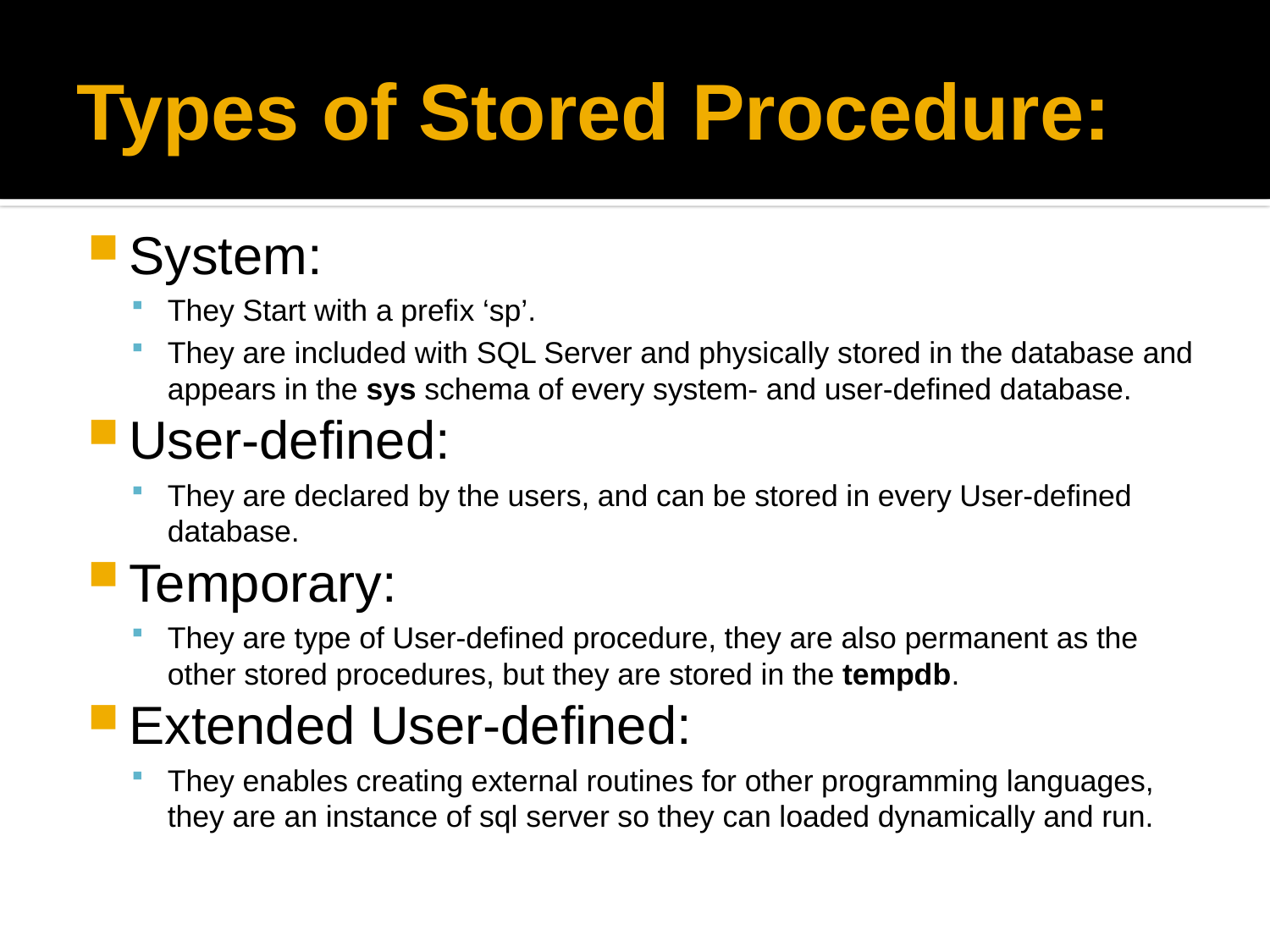

# Types of Stored Procedure:
System:
They Start with a prefix ‘sp’.
They are included with SQL Server and physically stored in the database and appears in the sys schema of every system- and user-defined database.
User-defined:
They are declared by the users, and can be stored in every User-defined database.
Temporary:
They are type of User-defined procedure, they are also permanent as the other stored procedures, but they are stored in the tempdb.
Extended User-defined:
They enables creating external routines for other programming languages, they are an instance of sql server so they can loaded dynamically and run.